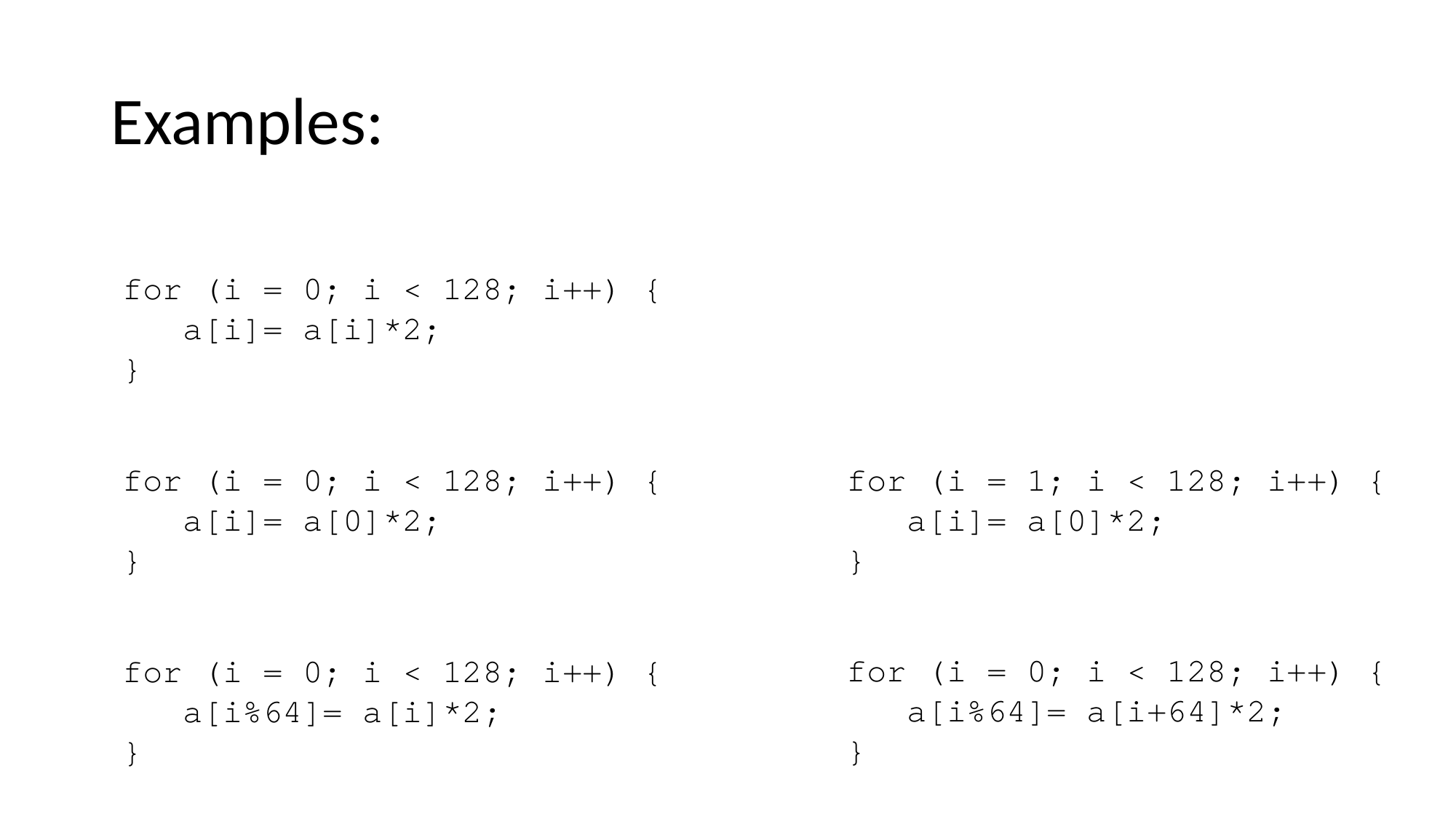

# Examples:
for (i = 0; i < 128; i++) {
   a[i]= a[i]*2;
}
for (i = 0; i < 128; i++) {
   a[i]= a[0]*2;
}
for (i = 1; i < 128; i++) {
   a[i]= a[0]*2;
}
for (i = 0; i < 128; i++) {
   a[i%64]= a[i+64]*2;
}
for (i = 0; i < 128; i++) {
   a[i%64]= a[i]*2;
}